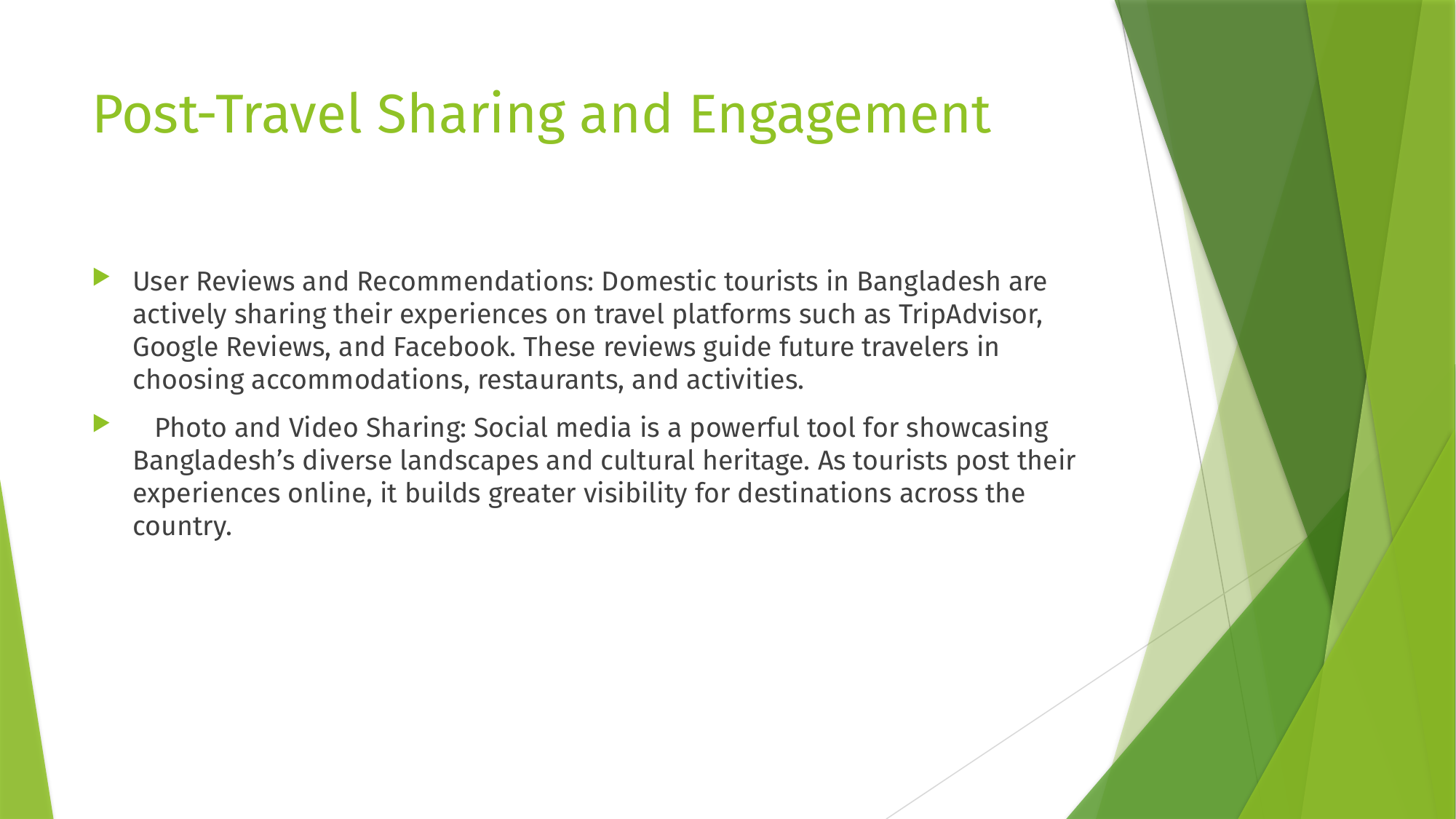

# Post-Travel Sharing and Engagement
User Reviews and Recommendations: Domestic tourists in Bangladesh are actively sharing their experiences on travel platforms such as TripAdvisor, Google Reviews, and Facebook. These reviews guide future travelers in choosing accommodations, restaurants, and activities.
   Photo and Video Sharing: Social media is a powerful tool for showcasing Bangladesh’s diverse landscapes and cultural heritage. As tourists post their experiences online, it builds greater visibility for destinations across the country.